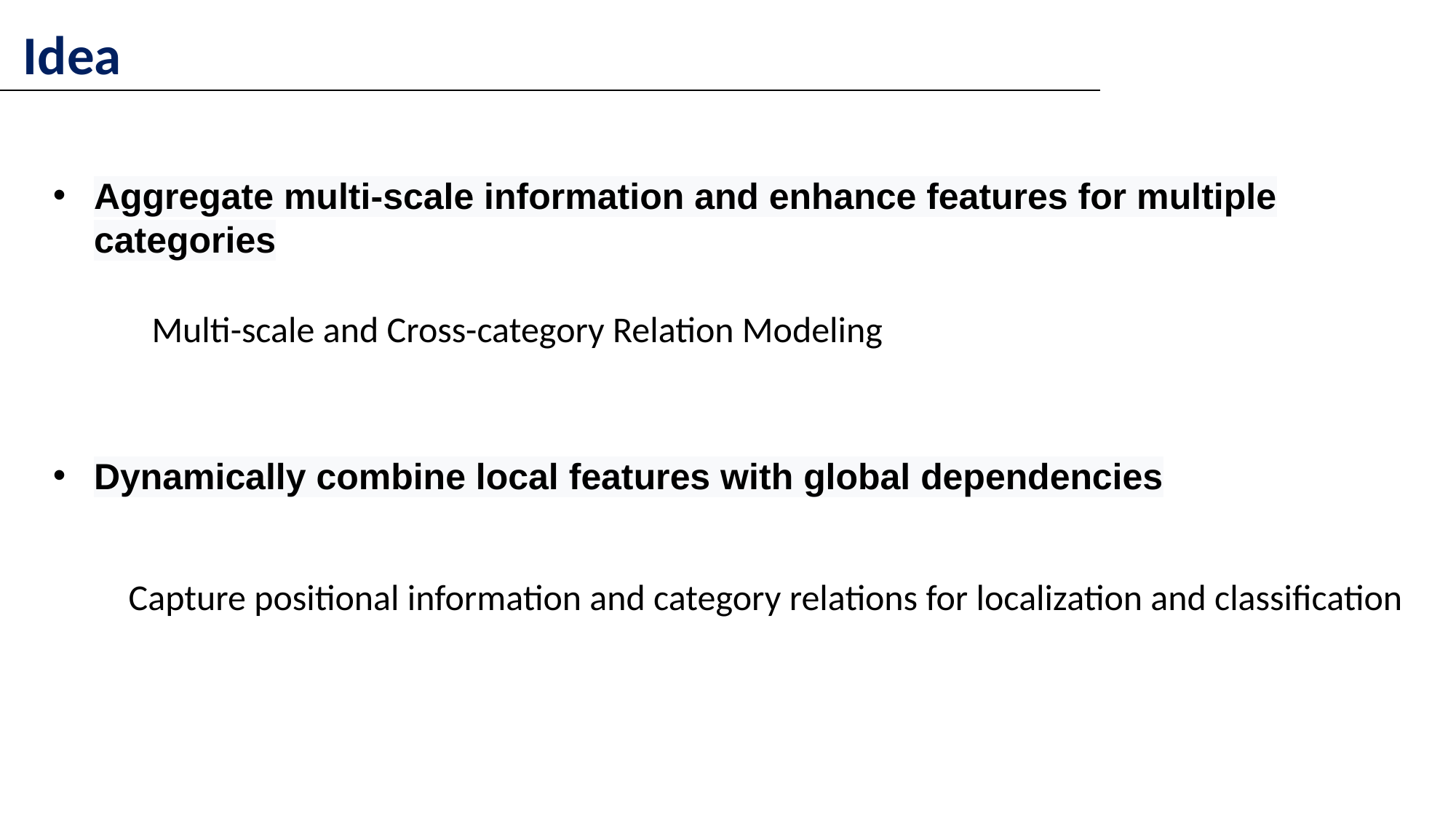

Idea
Aggregate multi-scale information and enhance features for multiple categories

 Multi-scale and Cross-category Relation Modeling
Dynamically combine local features with global dependencies
Capture positional information and category relations for localization and classification